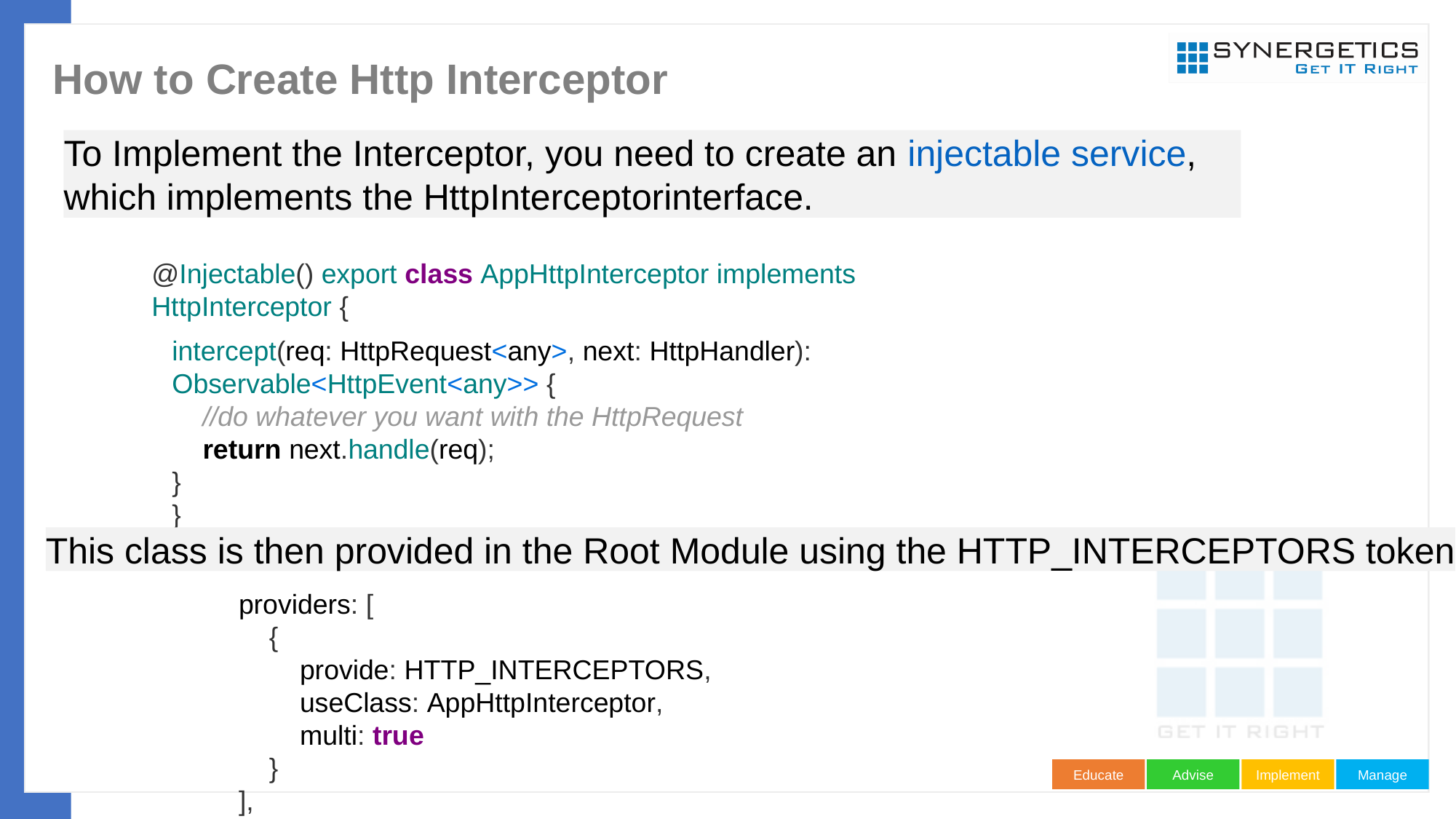

# How to Create Http Interceptor
To Implement the Interceptor, you need to create an injectable service, which implements the HttpInterceptorinterface.
@Injectable() export class AppHttpInterceptor implements HttpInterceptor {

intercept(req: HttpRequest<any>, next: HttpHandler): Observable<HttpEvent<any>> {
    //do whatever you want with the HttpRequest
    return next.handle(req);
}
}

This class is then provided in the Root Module using the HTTP_INTERCEPTORS token:
providers: [
    {
        provide: HTTP_INTERCEPTORS,
        useClass: AppHttpInterceptor,
        multi: true
    }
],